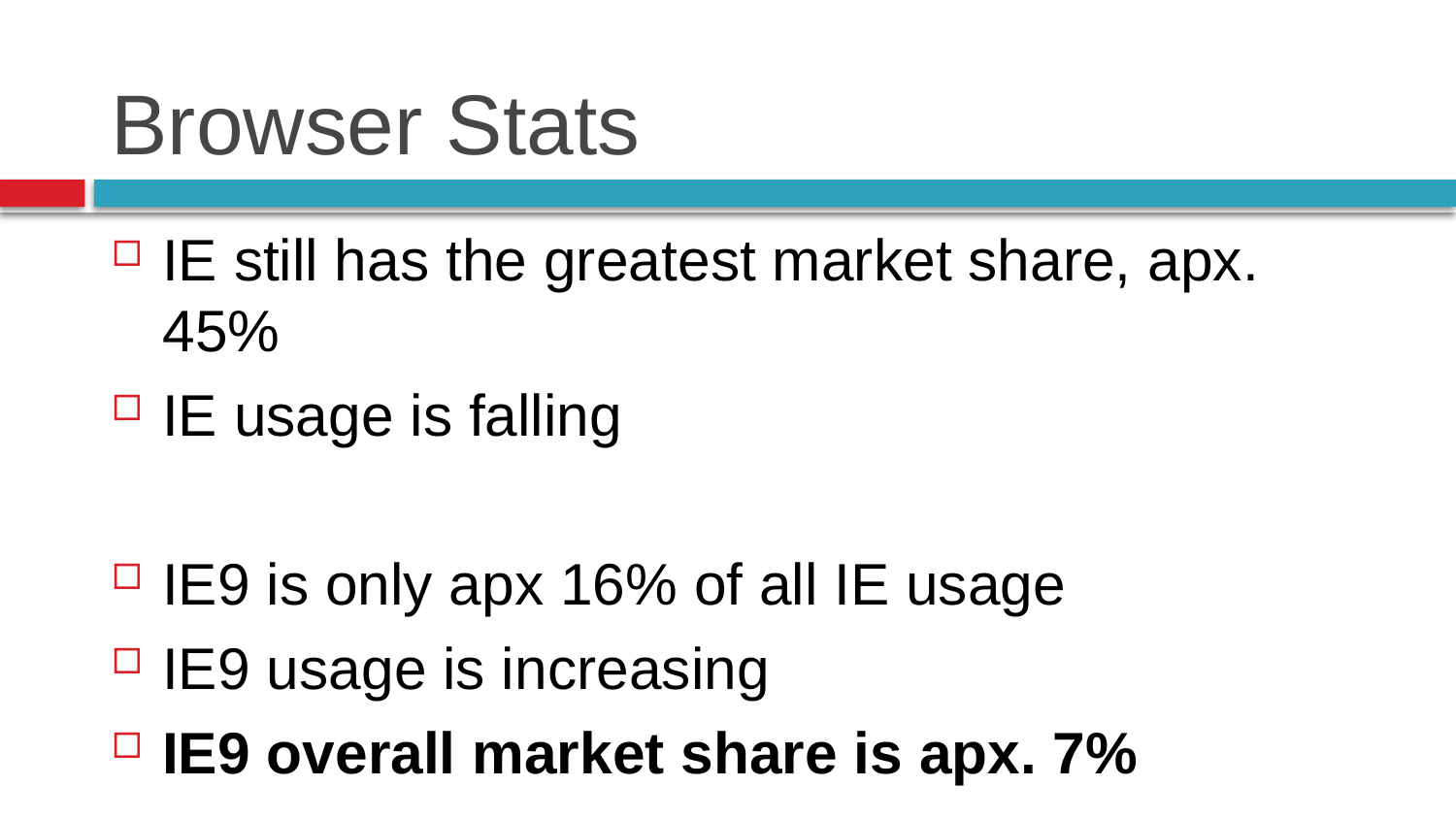

# Browser Stats
IE still has the greatest market share, apx. 45%
IE usage is falling

IE9 is only apx 16% of all IE usage
IE9 usage is increasing
IE9 overall market share is apx. 7%